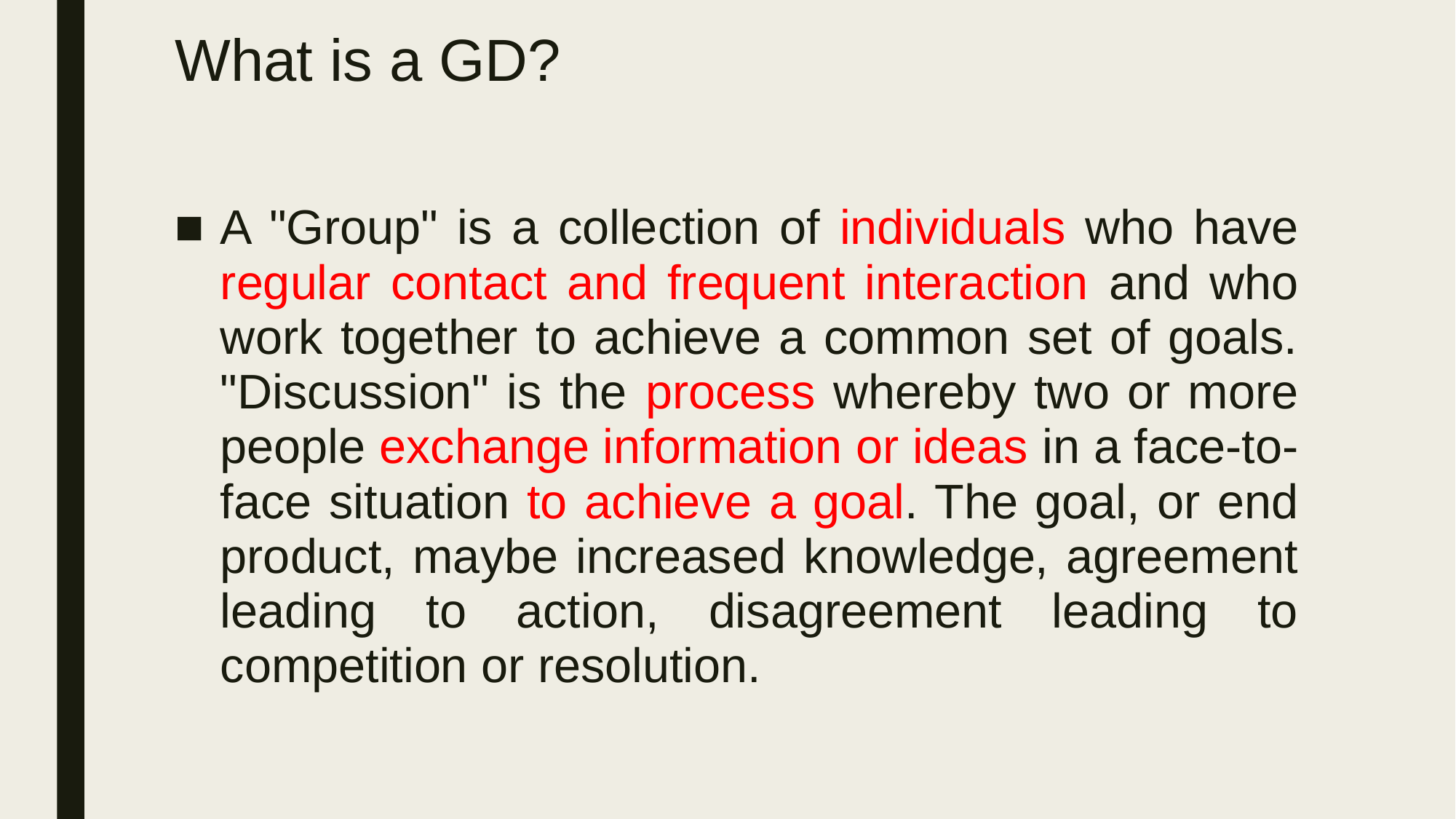

# What is a GD?
A "Group" is a collection of individuals who have regular contact and frequent interaction and who work together to achieve a common set of goals. "Discussion" is the process whereby two or more people exchange information or ideas in a face-to-face situation to achieve a goal. The goal, or end product, maybe increased knowledge, agreement leading to action, disagreement leading to competition or resolution.